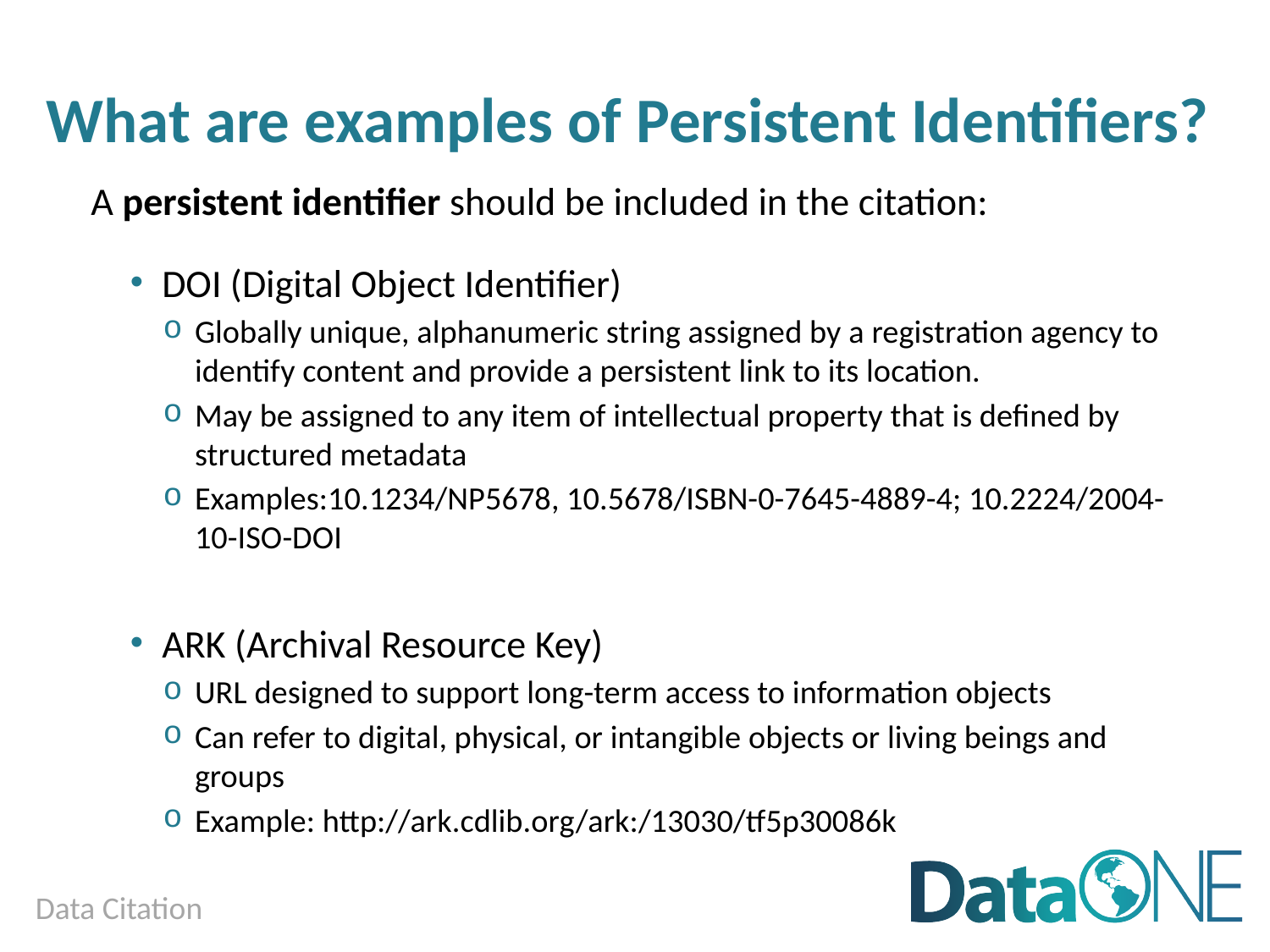

# What are examples of Persistent Identifiers?
A persistent identifier should be included in the citation:

DOI (Digital Object Identifier)
Globally unique, alphanumeric string assigned by a registration agency to identify content and provide a persistent link to its location.
May be assigned to any item of intellectual property that is defined by structured metadata
Examples:10.1234/NP5678, 10.5678/ISBN-0-7645-4889-4; 10.2224/2004-10-ISO-DOI

ARK (Archival Resource Key)
URL designed to support long-term access to information objects
Can refer to digital, physical, or intangible objects or living beings and groups
Example: http://ark.cdlib.org/ark:/13030/tf5p30086k